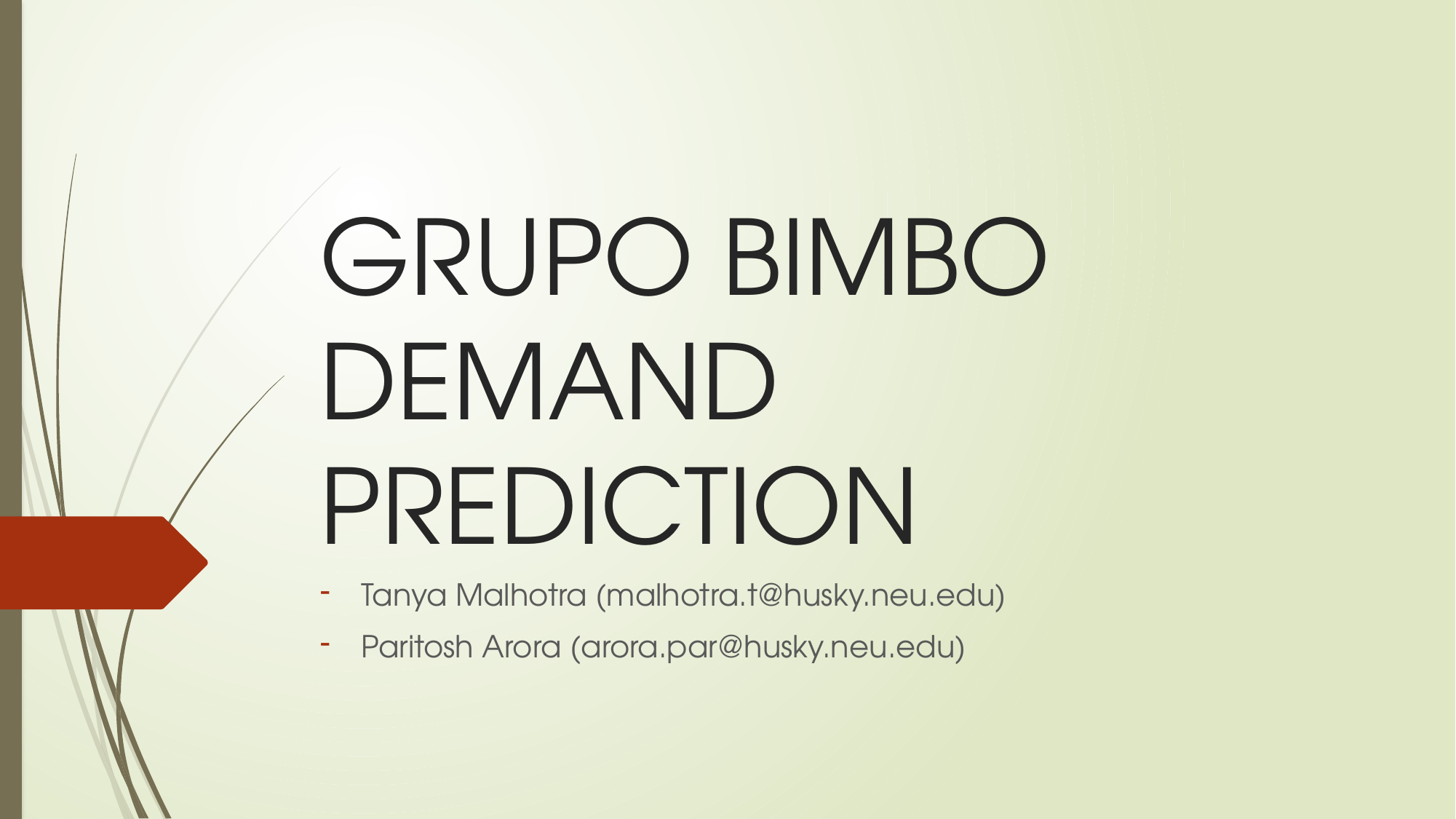

# GRUPO BIMBO DEMAND PREDICTION
Tanya Malhotra (malhotra.t@husky.neu.edu)
Paritosh Arora (arora.par@husky.neu.edu)